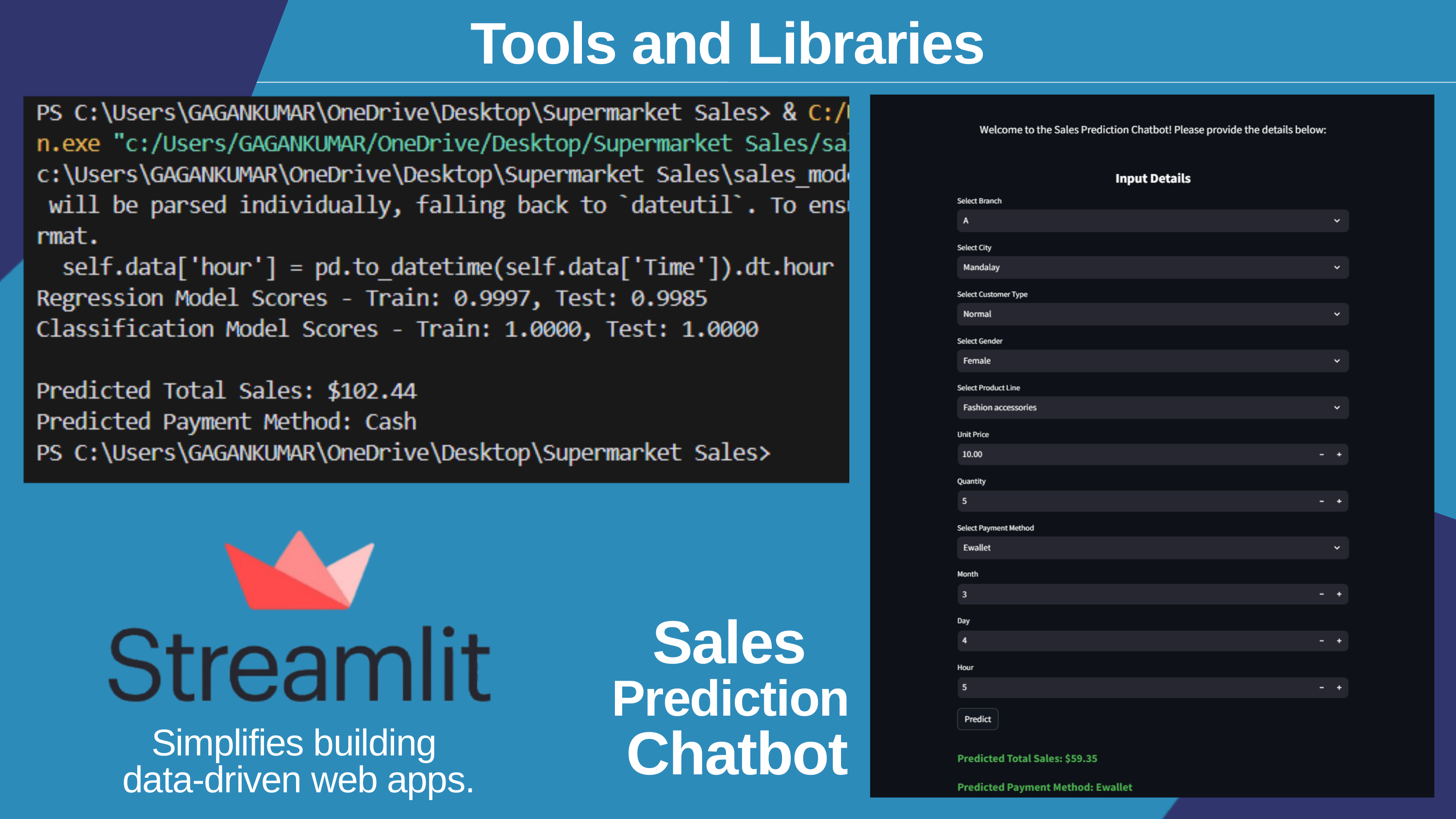

Tools and Libraries

Simplifies building
data-driven web apps.

Sales
Prediction
Chatbot